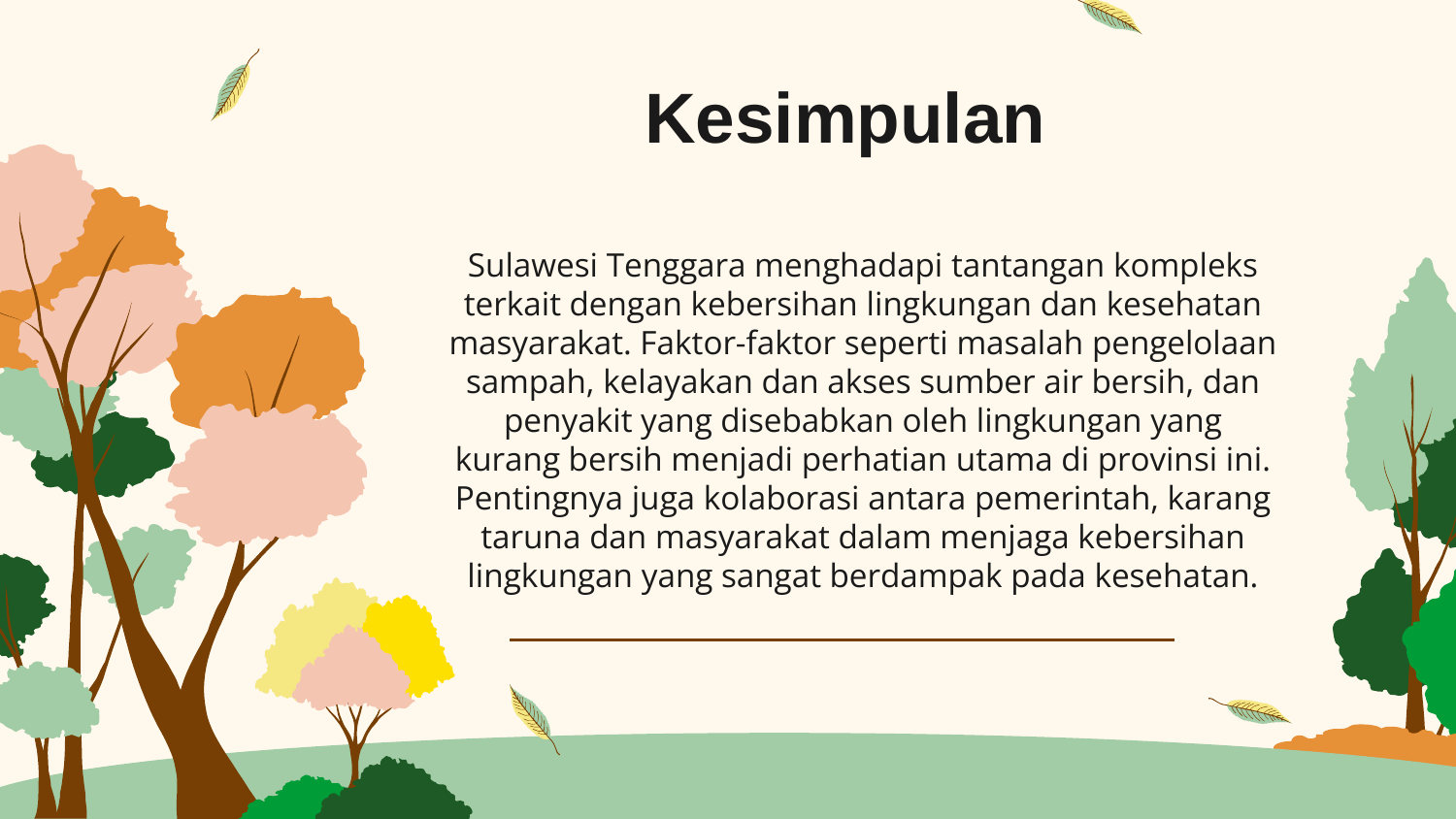

# Kesimpulan
Thanks!
Sulawesi Tenggara menghadapi tantangan kompleks terkait dengan kebersihan lingkungan dan kesehatan masyarakat. Faktor-faktor seperti masalah pengelolaan sampah, kelayakan dan akses sumber air bersih, dan penyakit yang disebabkan oleh lingkungan yang kurang bersih menjadi perhatian utama di provinsi ini. Pentingnya juga kolaborasi antara pemerintah, karang taruna dan masyarakat dalam menjaga kebersihan lingkungan yang sangat berdampak pada kesehatan.